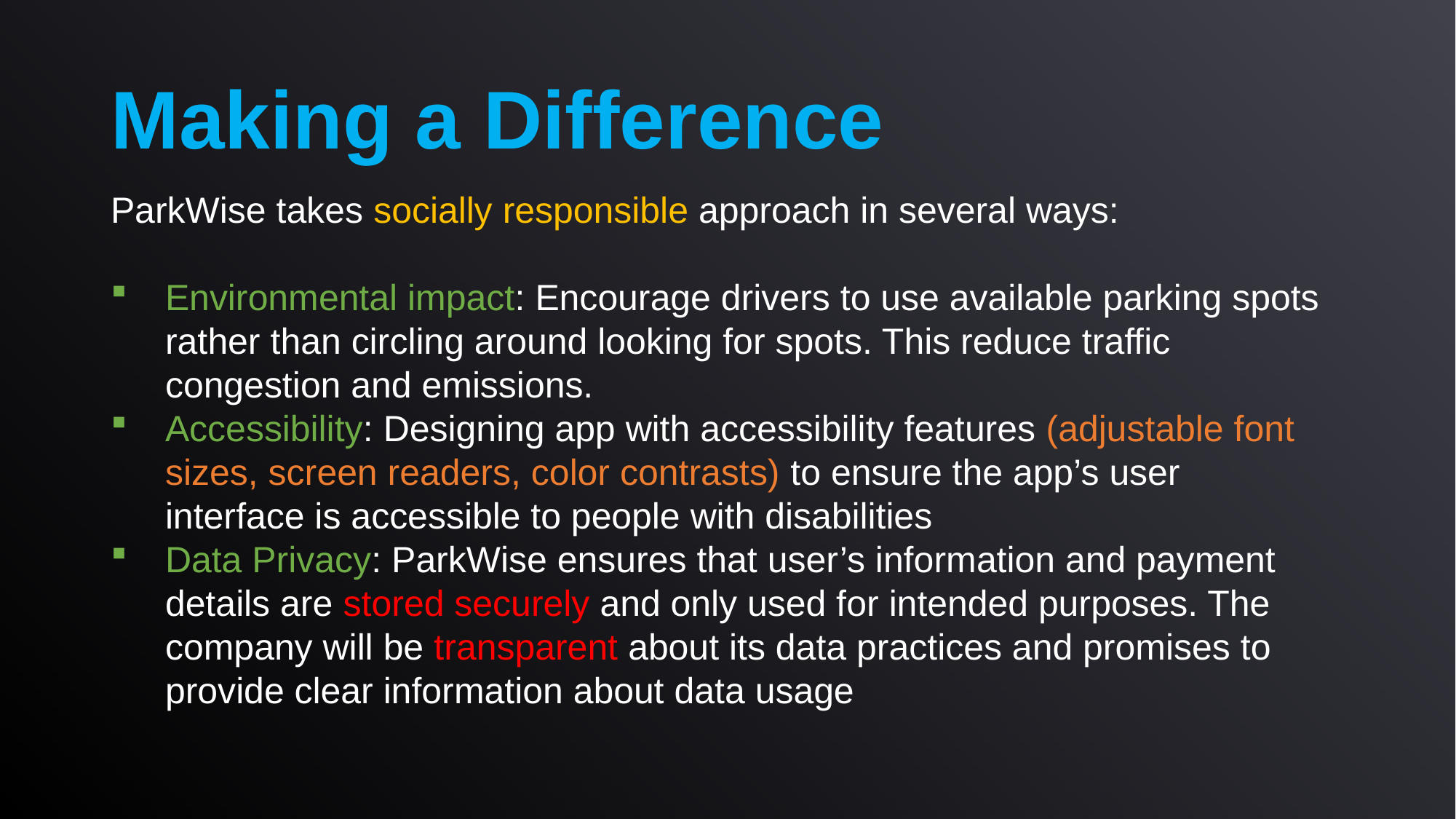

# Making a Difference
ParkWise takes socially responsible approach in several ways:

Environmental impact: Encourage drivers to use available parking spots rather than circling around looking for spots. This reduce traffic congestion and emissions.
Accessibility: Designing app with accessibility features (adjustable font sizes, screen readers, color contrasts) to ensure the app’s user interface is accessible to people with disabilities
Data Privacy: ParkWise ensures that user’s information and payment details are stored securely and only used for intended purposes. The company will be transparent about its data practices and promises to provide clear information about data usage